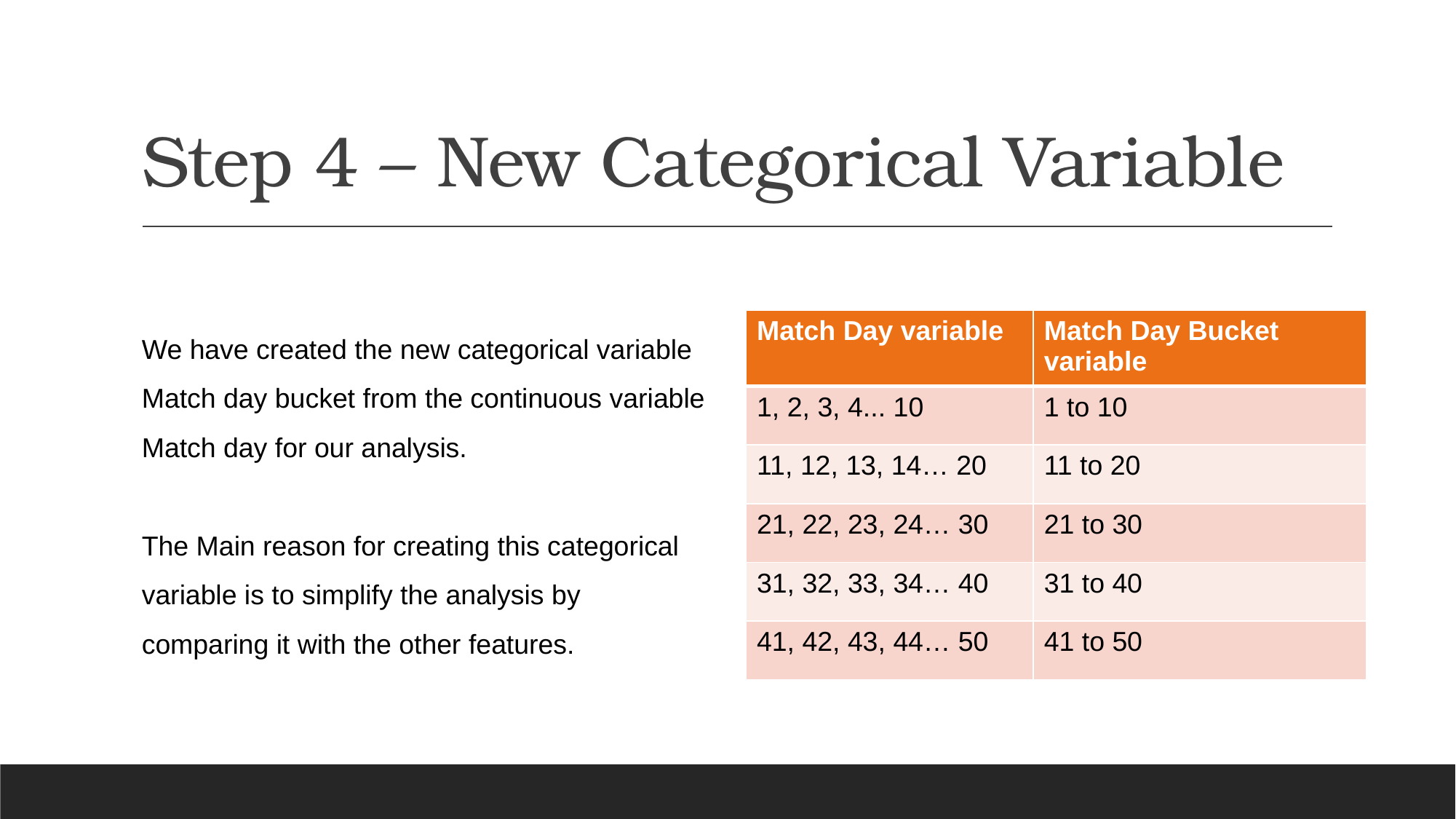

# Step 4 – New Categorical Variable
We have created the new categorical variable Match day bucket from the continuous variable Match day for our analysis.

The Main reason for creating this categorical variable is to simplify the analysis by comparing it with the other features.
| Match Day variable | Match Day Bucket variable |
| --- | --- |
| 1, 2, 3, 4... 10 | 1 to 10 |
| 11, 12, 13, 14… 20 | 11 to 20 |
| 21, 22, 23, 24… 30 | 21 to 30 |
| 31, 32, 33, 34… 40 | 31 to 40 |
| 41, 42, 43, 44… 50 | 41 to 50 |